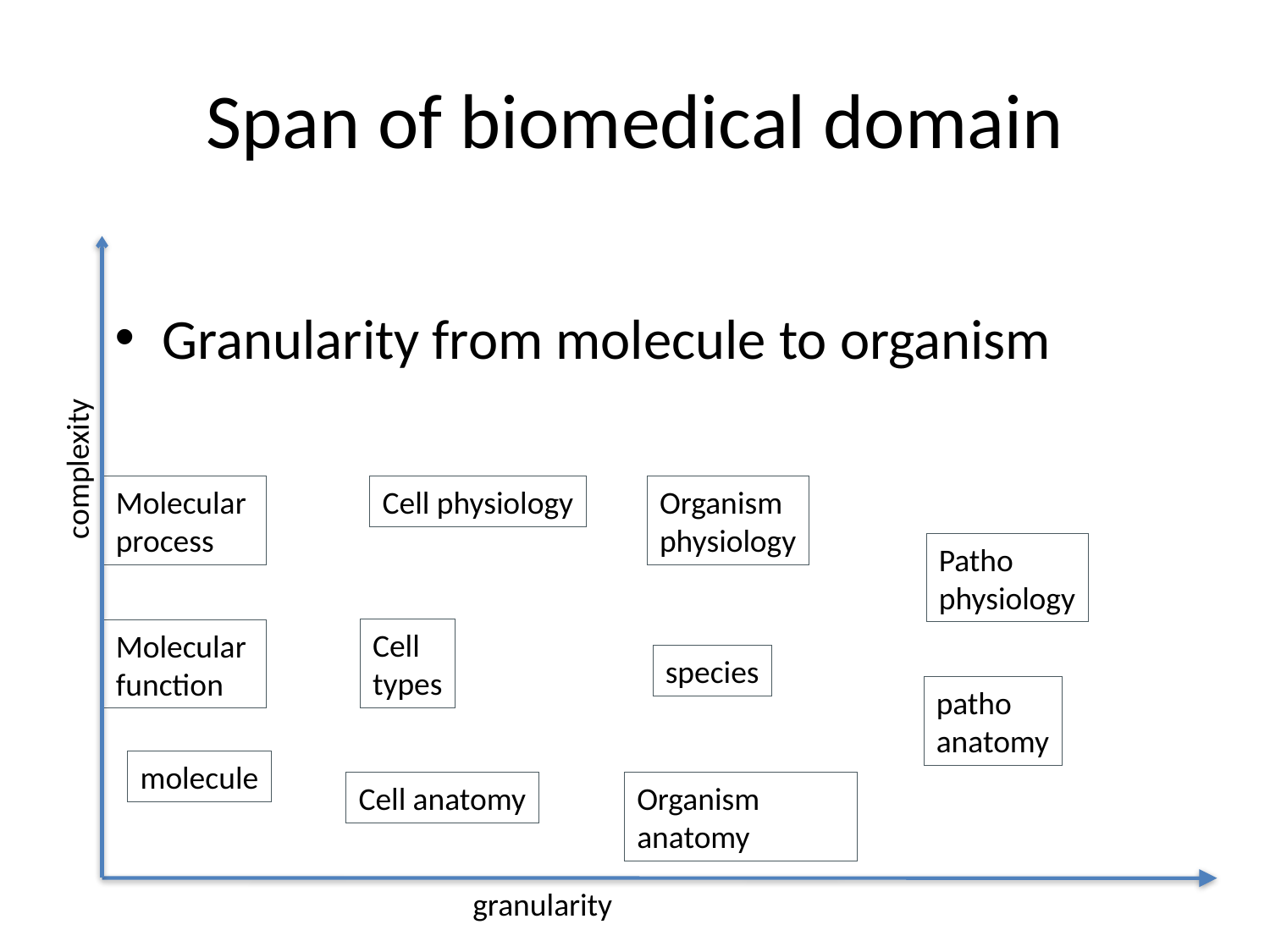

# Span of biomedical domain
Granularity from molecule to organism

complexity
Molecular
process
Cell physiology
Organism
physiology
Patho
physiology

SO
RNAO
PRO
chEBI
Cell
types
Molecular
function
species
patho
anatomy
molecule
Cell anatomy
Organism anatomy
granularity